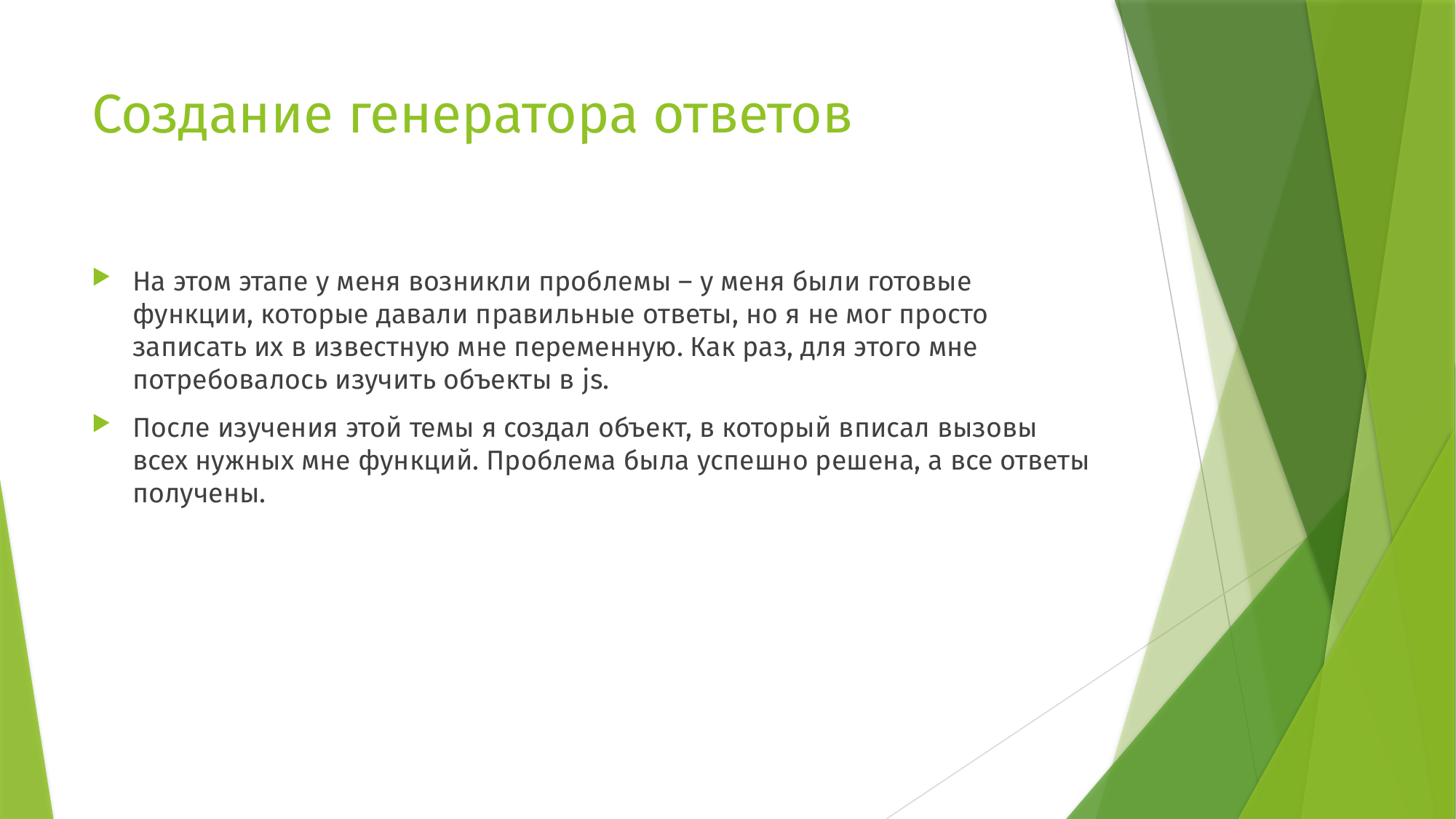

# Создание генератора ответов
На этом этапе у меня возникли проблемы – у меня были готовые функции, которые давали правильные ответы, но я не мог просто записать их в известную мне переменную. Как раз, для этого мне потребовалось изучить объекты в js.
После изучения этой темы я создал объект, в который вписал вызовы всех нужных мне функций. Проблема была успешно решена, а все ответы получены.